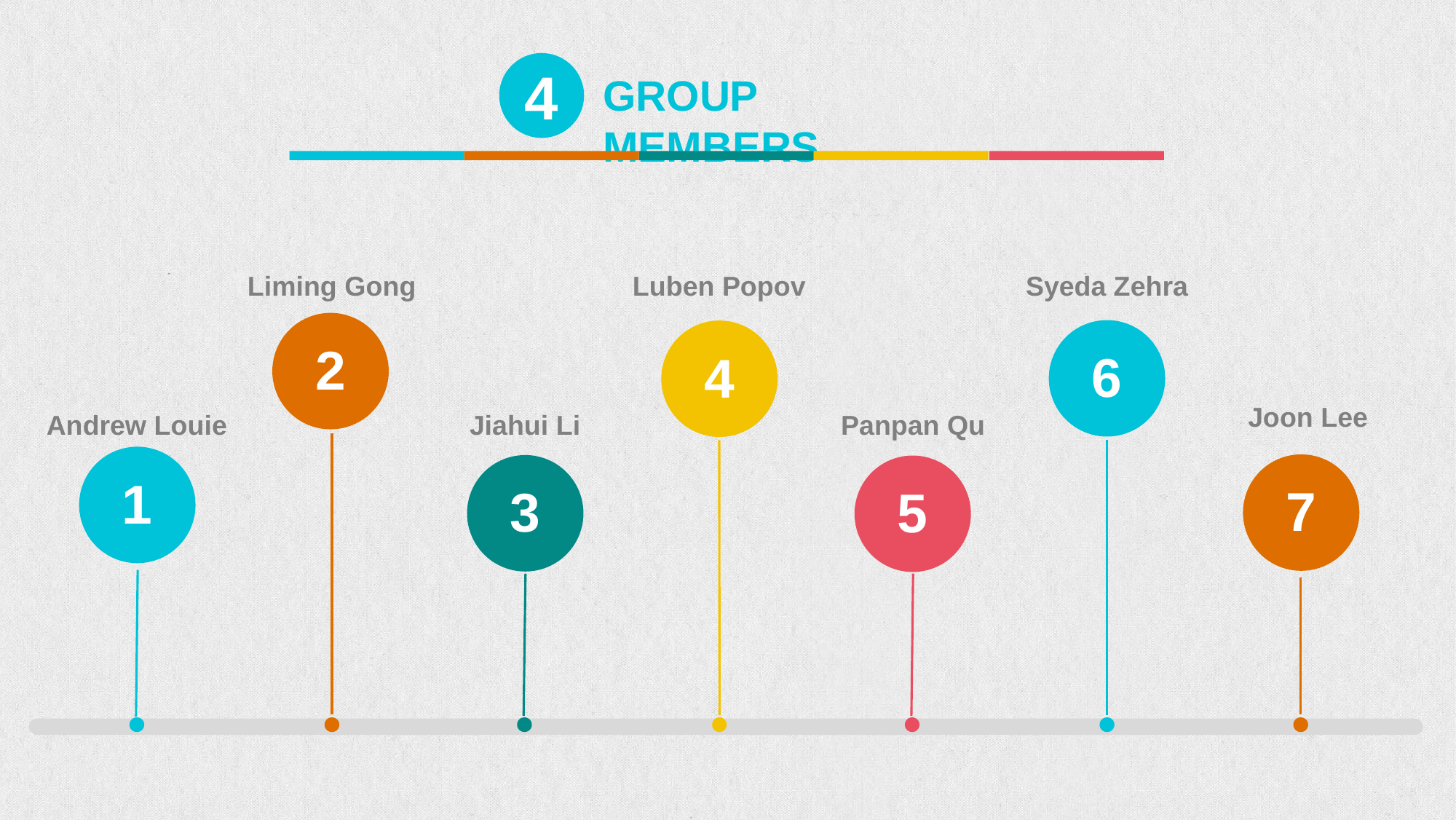

4
Group Members

Liming Gong
2

Luben Popov
4

Syeda Zehra
6

Joon Lee
7

Panpan Qu
5

Jiahui Li
3

Andrew Louie
1